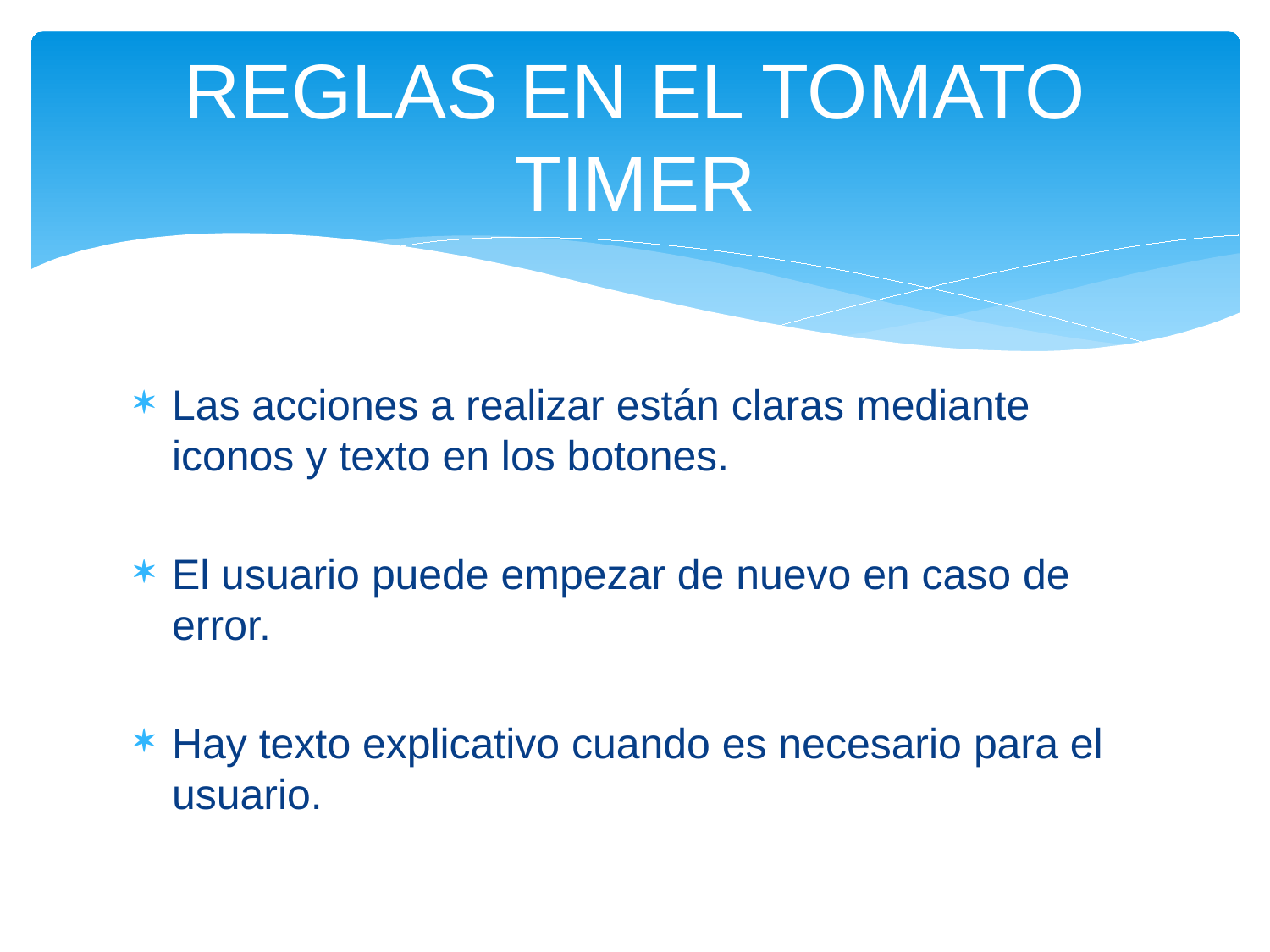

# REGLAS EN EL TOMATO TIMER
Las acciones a realizar están claras mediante iconos y texto en los botones.

El usuario puede empezar de nuevo en caso de error.

Hay texto explicativo cuando es necesario para el usuario.